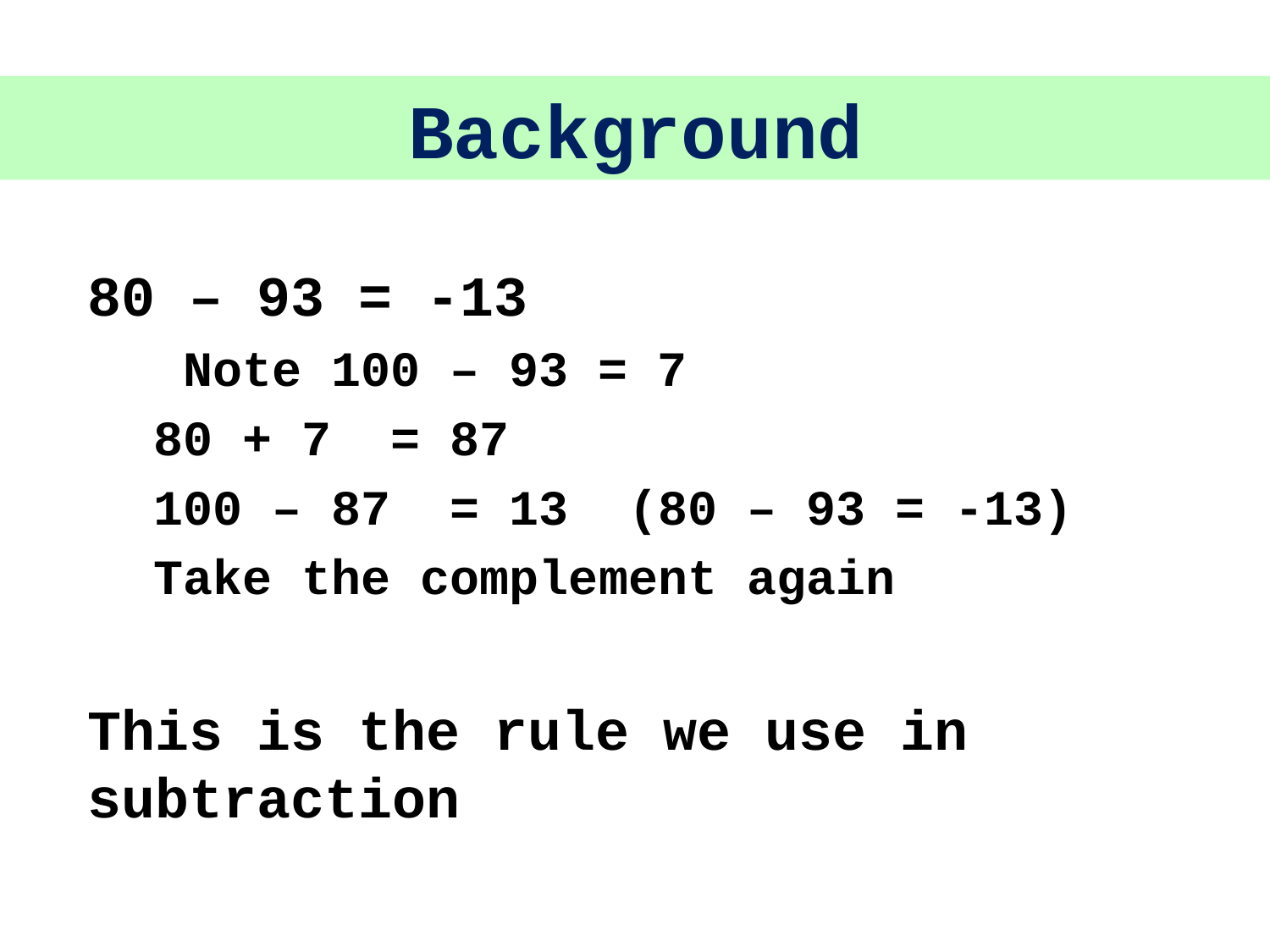

Background
80 – 93 = -13
 Note 100 – 93 = 7
80 + 7  = 87
100 – 87  = 13  (80 – 93 = -13)
Take the complement again

This is the rule we use in subtraction